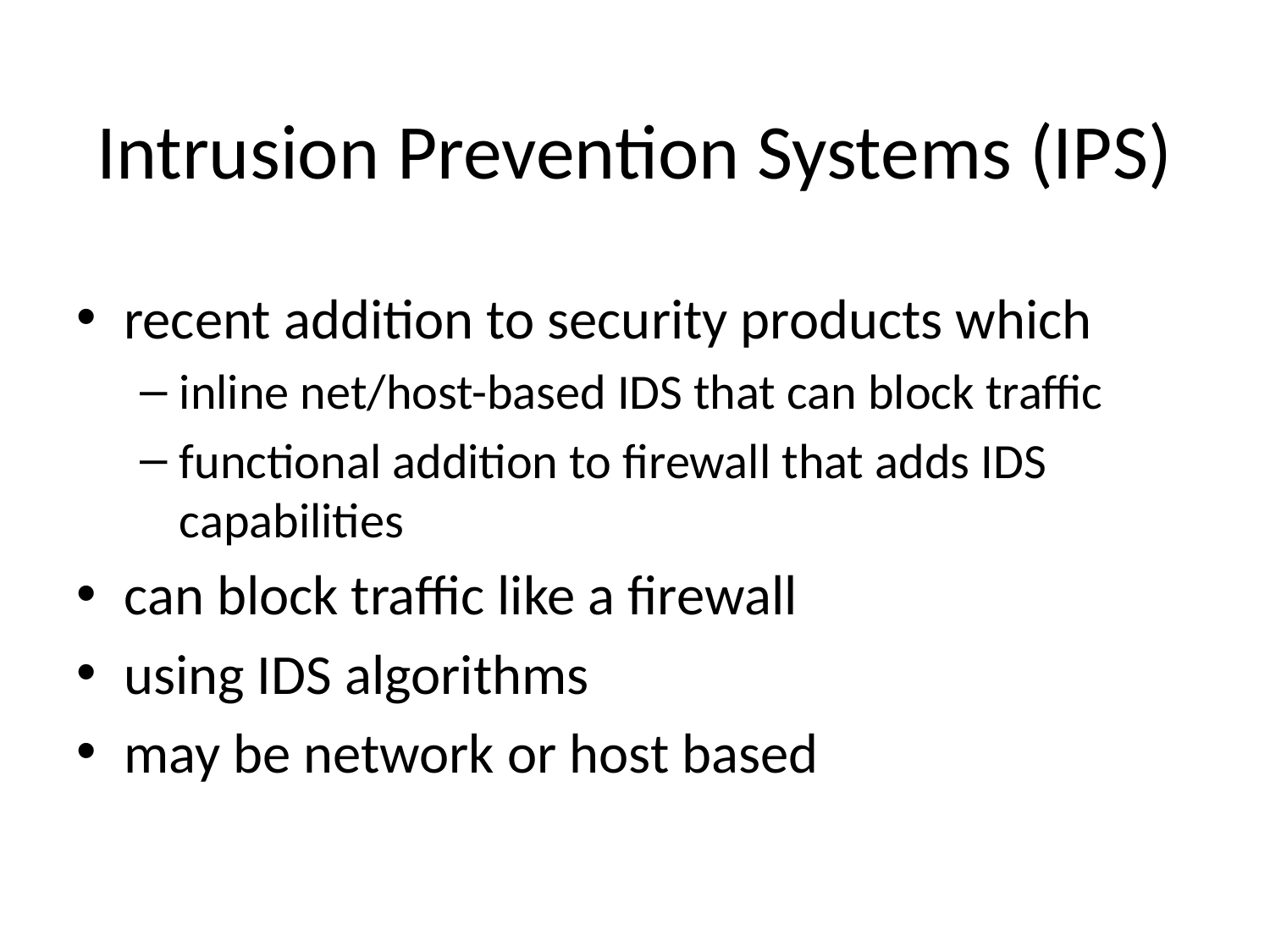

# Intrusion Prevention Systems (IPS)
recent addition to security products which
inline net/host-based IDS that can block traffic
functional addition to firewall that adds IDS capabilities
can block traffic like a firewall
using IDS algorithms
may be network or host based